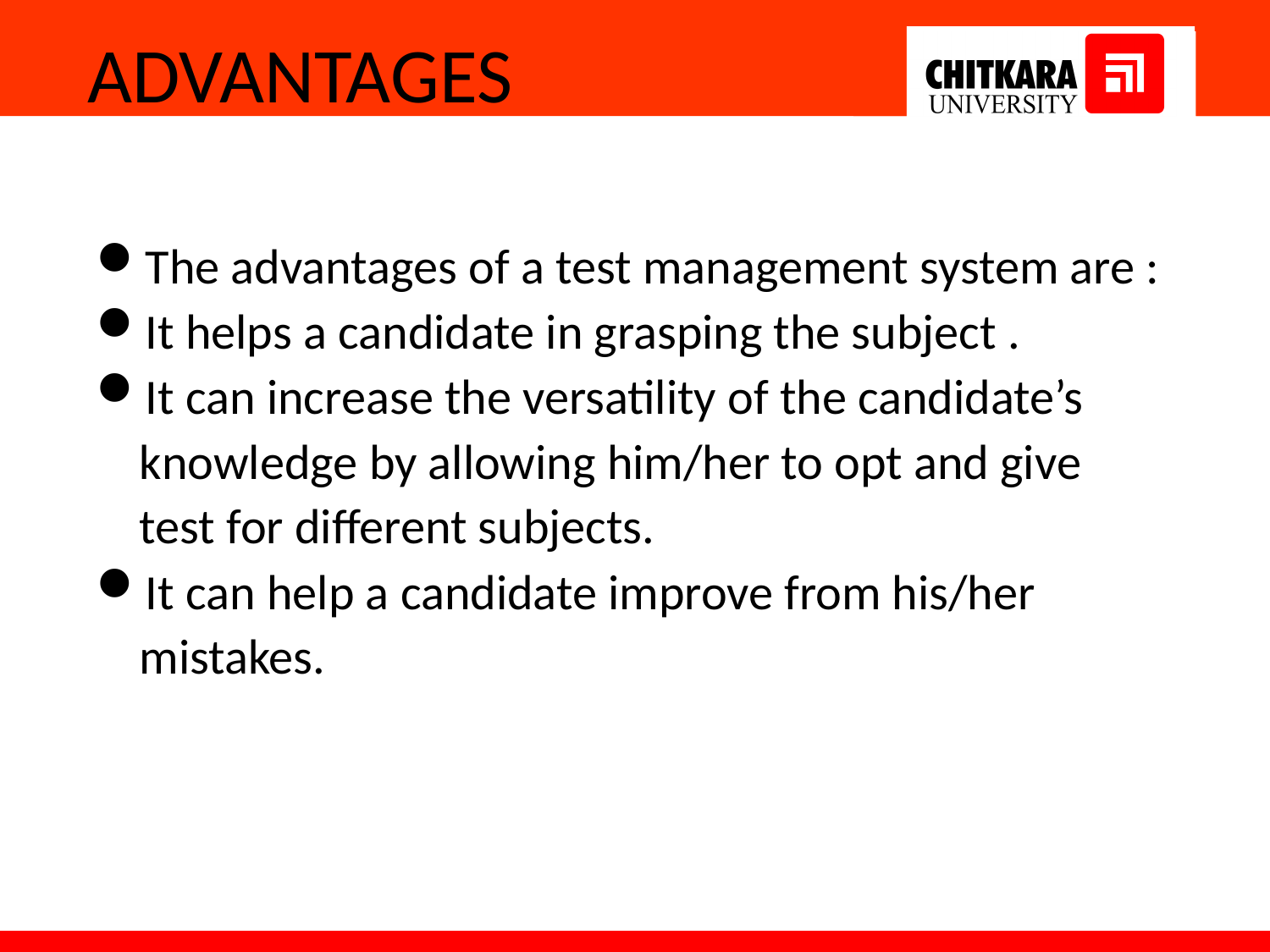

ADVANTAGES

The advantages of a test management system are :
It helps a candidate in grasping the subject .
It can increase the versatility of the candidate’s knowledge by allowing him/her to opt and give test for different subjects.
It can help a candidate improve from his/her mistakes.